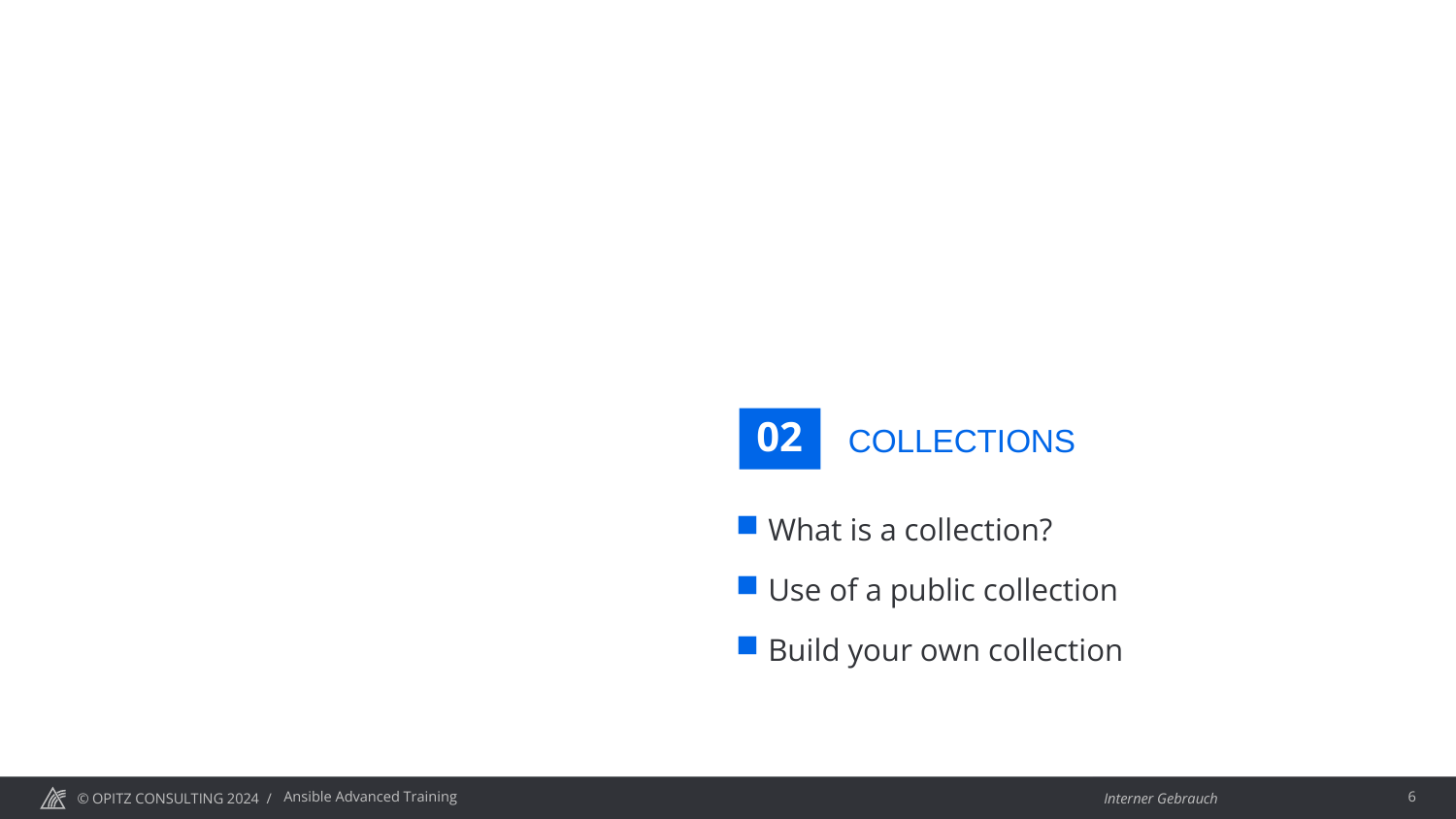

# Collections
02
What is a collection?
Use of a public collection
Build your own collection
Ansible Advanced Training
6